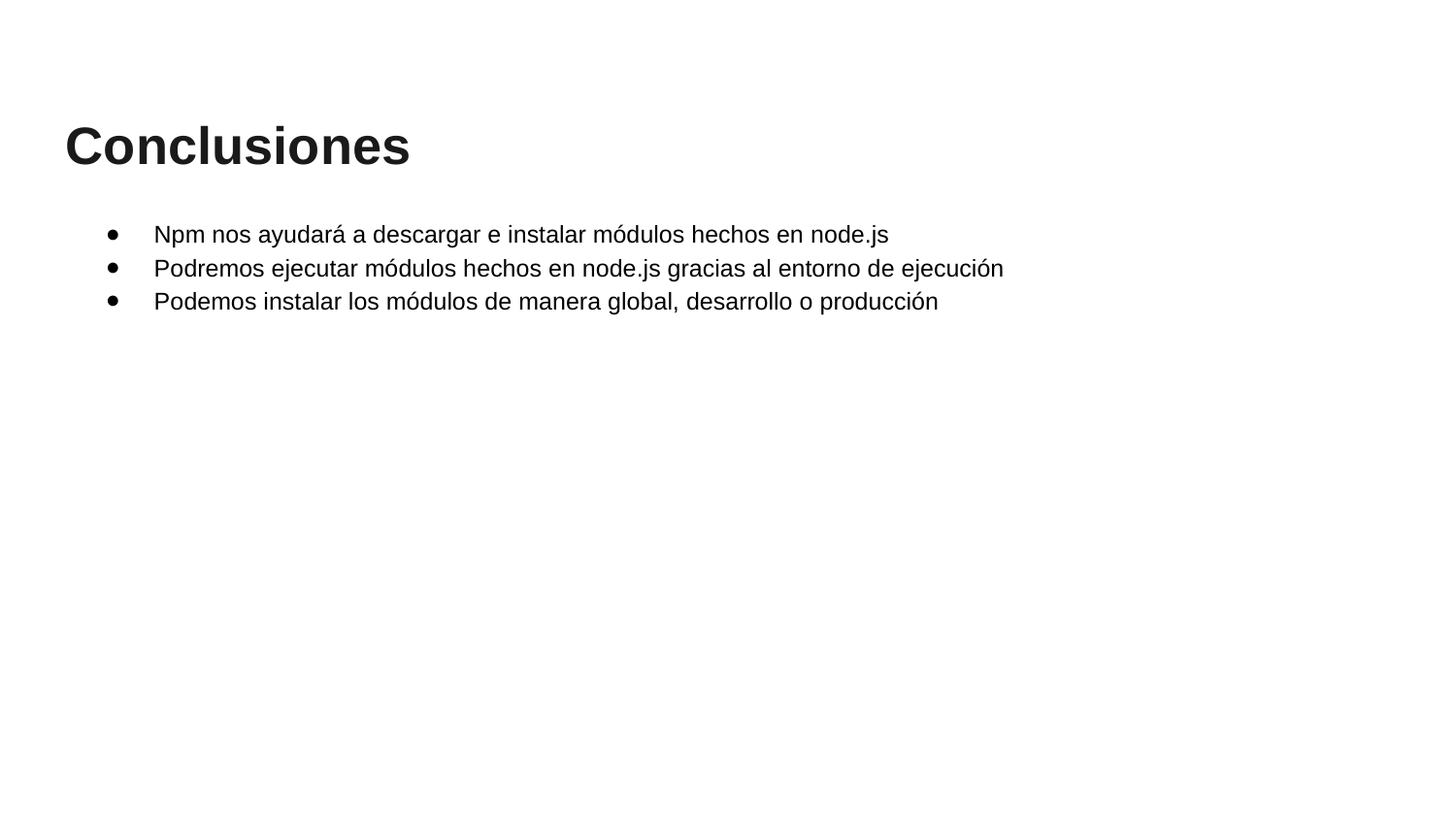

Conclusiones

Npm nos ayudará a descargar e instalar módulos hechos en node.js
Podremos ejecutar módulos hechos en node.js gracias al entorno de ejecución
Podemos instalar los módulos de manera global, desarrollo o producción